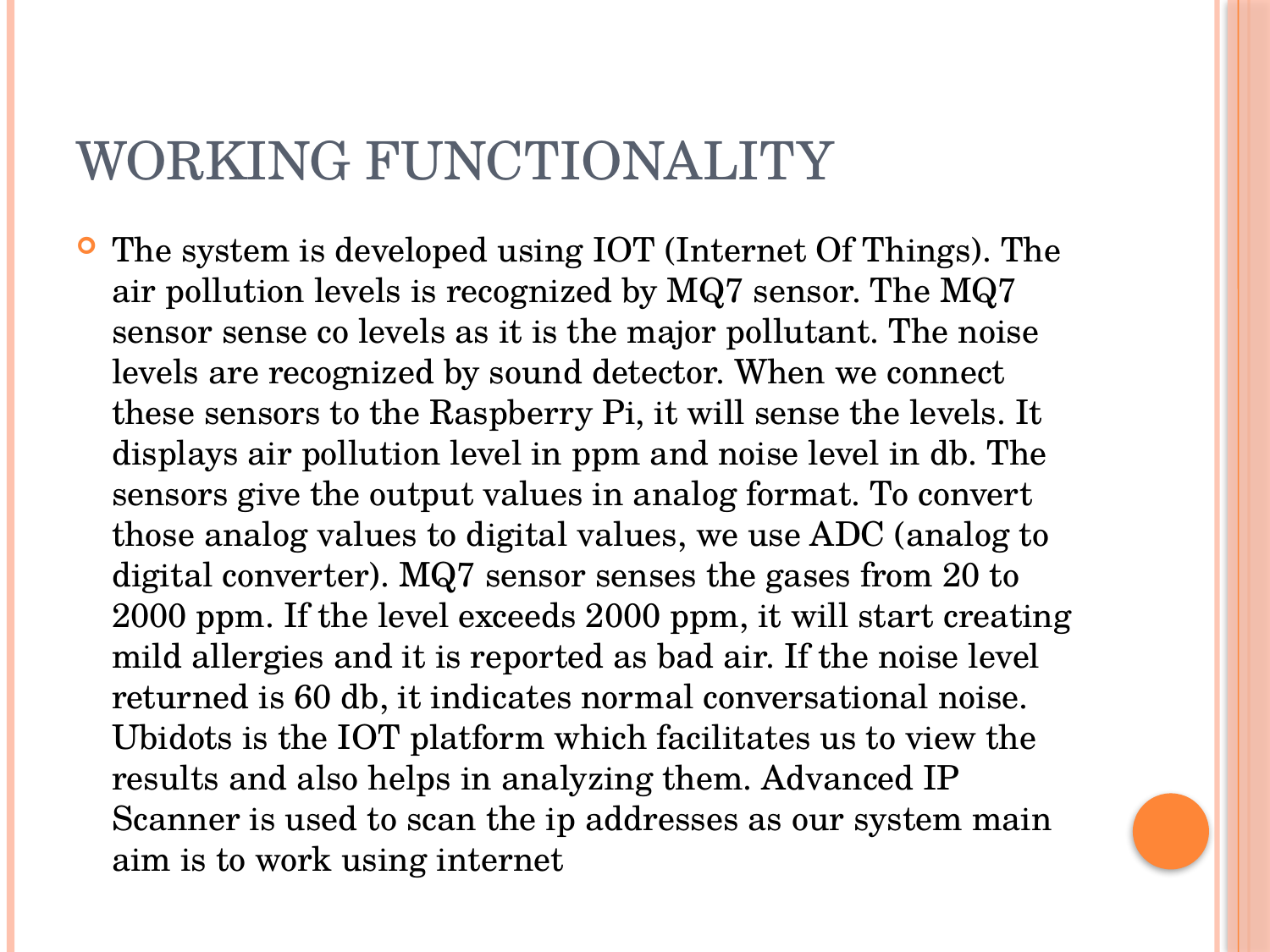

# WORKING FUNCTIONALITY
The system is developed using IOT (Internet Of Things). The air pollution levels is recognized by MQ7 sensor. The MQ7 sensor sense co levels as it is the major pollutant. The noise levels are recognized by sound detector. When we connect these sensors to the Raspberry Pi, it will sense the levels. It displays air pollution level in ppm and noise level in db. The sensors give the output values in analog format. To convert those analog values to digital values, we use ADC (analog to digital converter). MQ7 sensor senses the gases from 20 to 2000 ppm. If the level exceeds 2000 ppm, it will start creating mild allergies and it is reported as bad air. If the noise level returned is 60 db, it indicates normal conversational noise. Ubidots is the IOT platform which facilitates us to view the results and also helps in analyzing them. Advanced IP Scanner is used to scan the ip addresses as our system main aim is to work using internet